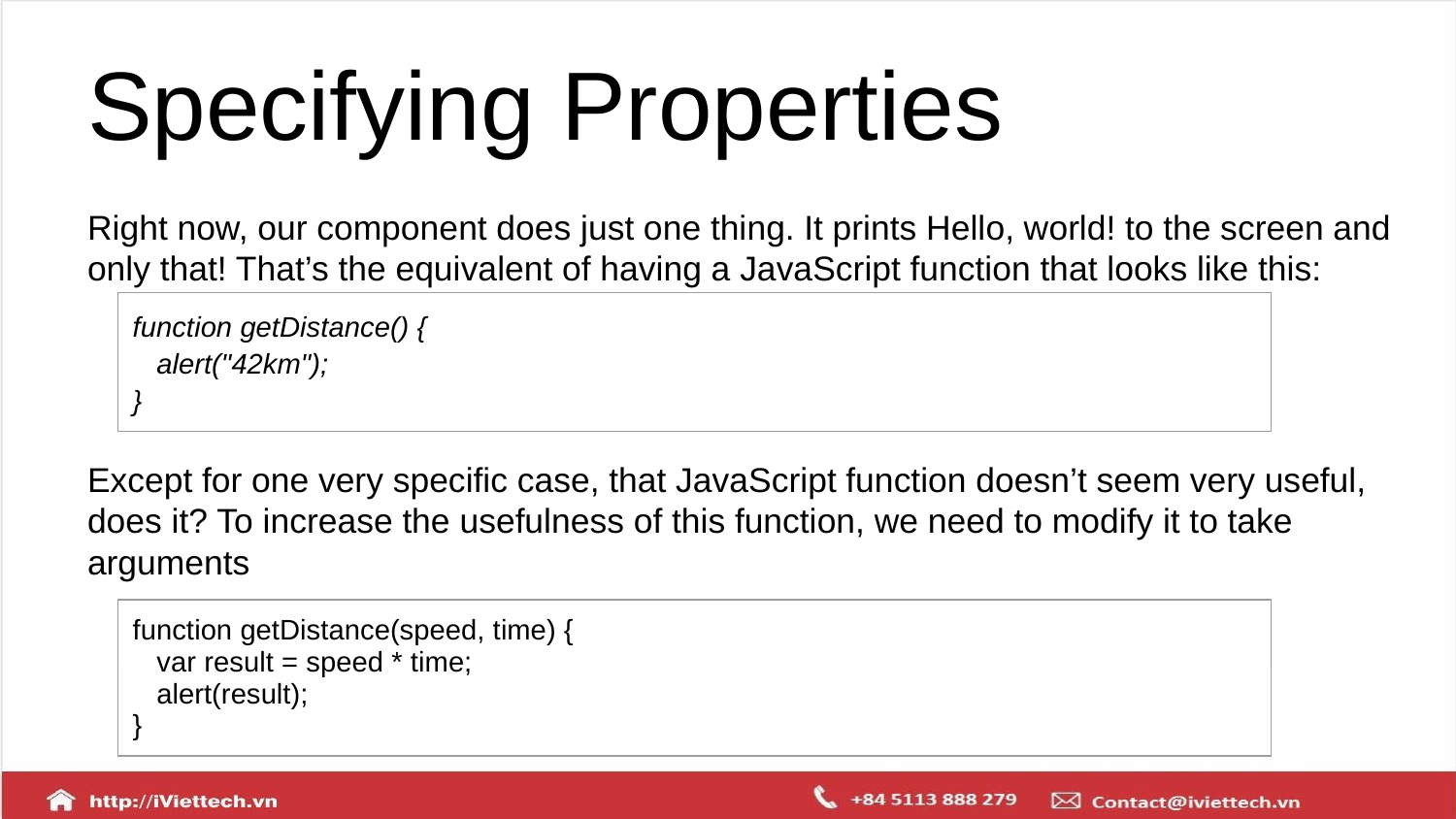

# Specifying Properties
Right now, our component does just one thing. It prints Hello, world! to the screen and only that! That’s the equivalent of having a JavaScript function that looks like this:

Except for one very specific case, that JavaScript function doesn’t seem very useful, does it? To increase the usefulness of this function, we need to modify it to take arguments

| function getDistance() { alert("42km"); } |
| --- |
| function getDistance(speed, time) { var result = speed \* time; alert(result); } |
| --- |